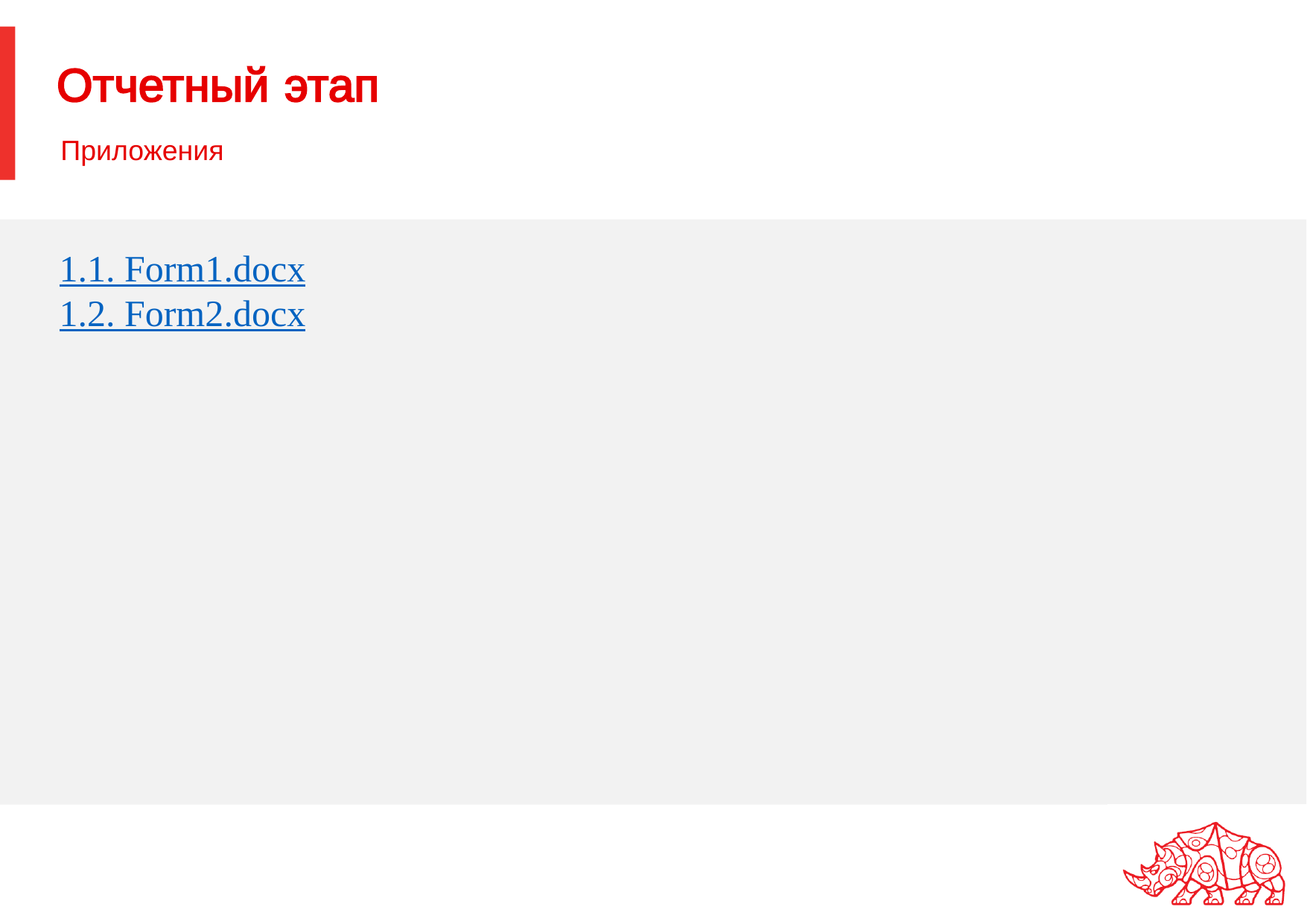

# Отчетный этап
Приложения
1.1. Form1.docx
1.2. Form2.docx